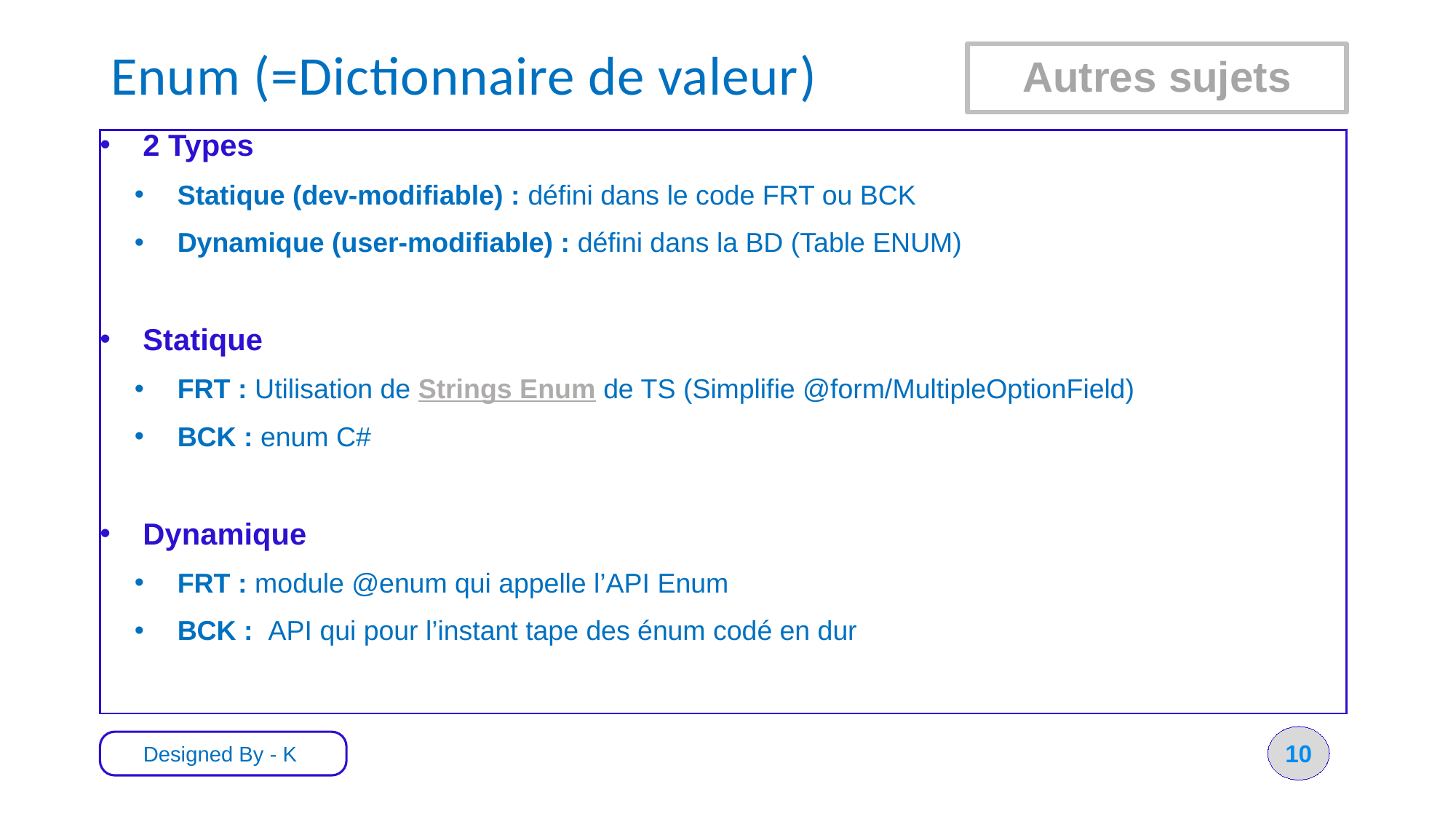

# Enum (=Dictionnaire de valeur)
Autres sujets
2 Types
Statique (dev-modifiable) : défini dans le code FRT ou BCK
Dynamique (user-modifiable) : défini dans la BD (Table ENUM)

Statique
FRT : Utilisation de Strings Enum de TS (Simplifie @form/MultipleOptionField)
BCK : enum C#

Dynamique
FRT : module @enum qui appelle l’API Enum
BCK :  API qui pour l’instant tape des énum codé en dur

10
Designed By - K